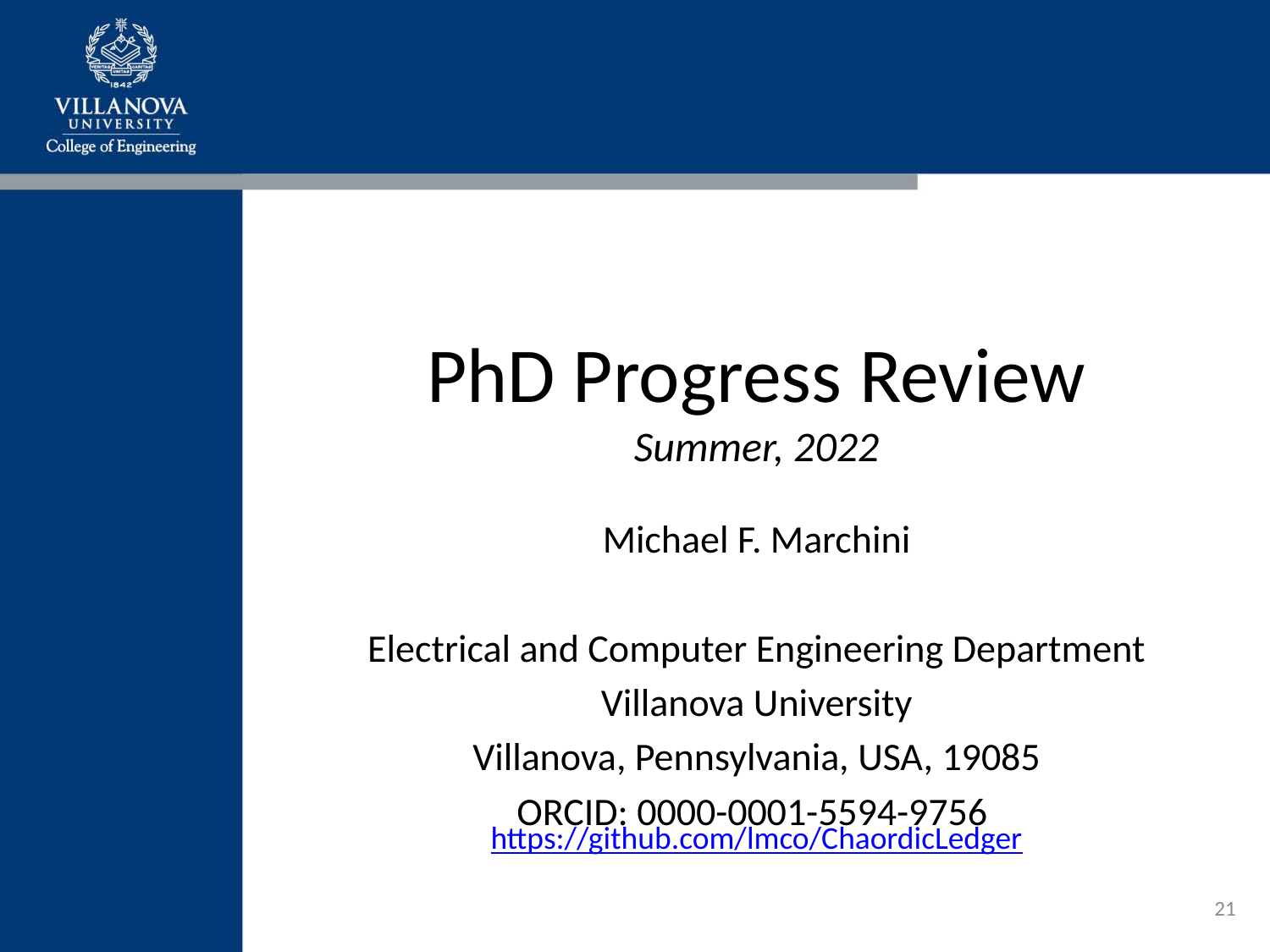

# PhD Progress Review
Summer, 2022
Michael F. Marchini

Electrical and Computer Engineering Department
Villanova University
Villanova, Pennsylvania, USA, 19085
ORCID: 0000-0001-5594-9756
https://github.com/lmco/ChaordicLedger

21